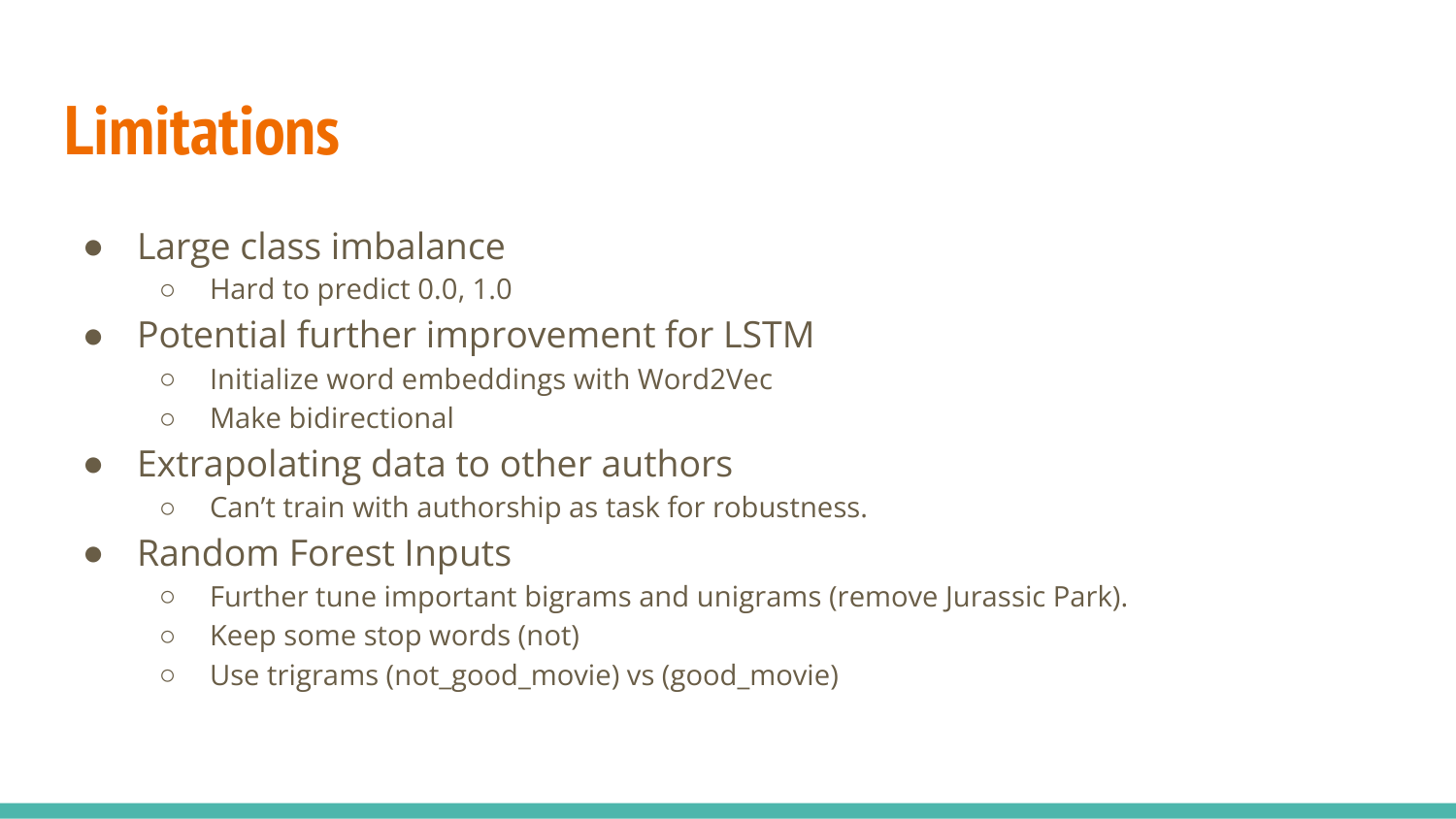

# Limitations
Large class imbalance
Hard to predict 0.0, 1.0
Potential further improvement for LSTM
Initialize word embeddings with Word2Vec
Make bidirectional
Extrapolating data to other authors
Can’t train with authorship as task for robustness.
Random Forest Inputs
Further tune important bigrams and unigrams (remove Jurassic Park).
Keep some stop words (not)
Use trigrams (not_good_movie) vs (good_movie)